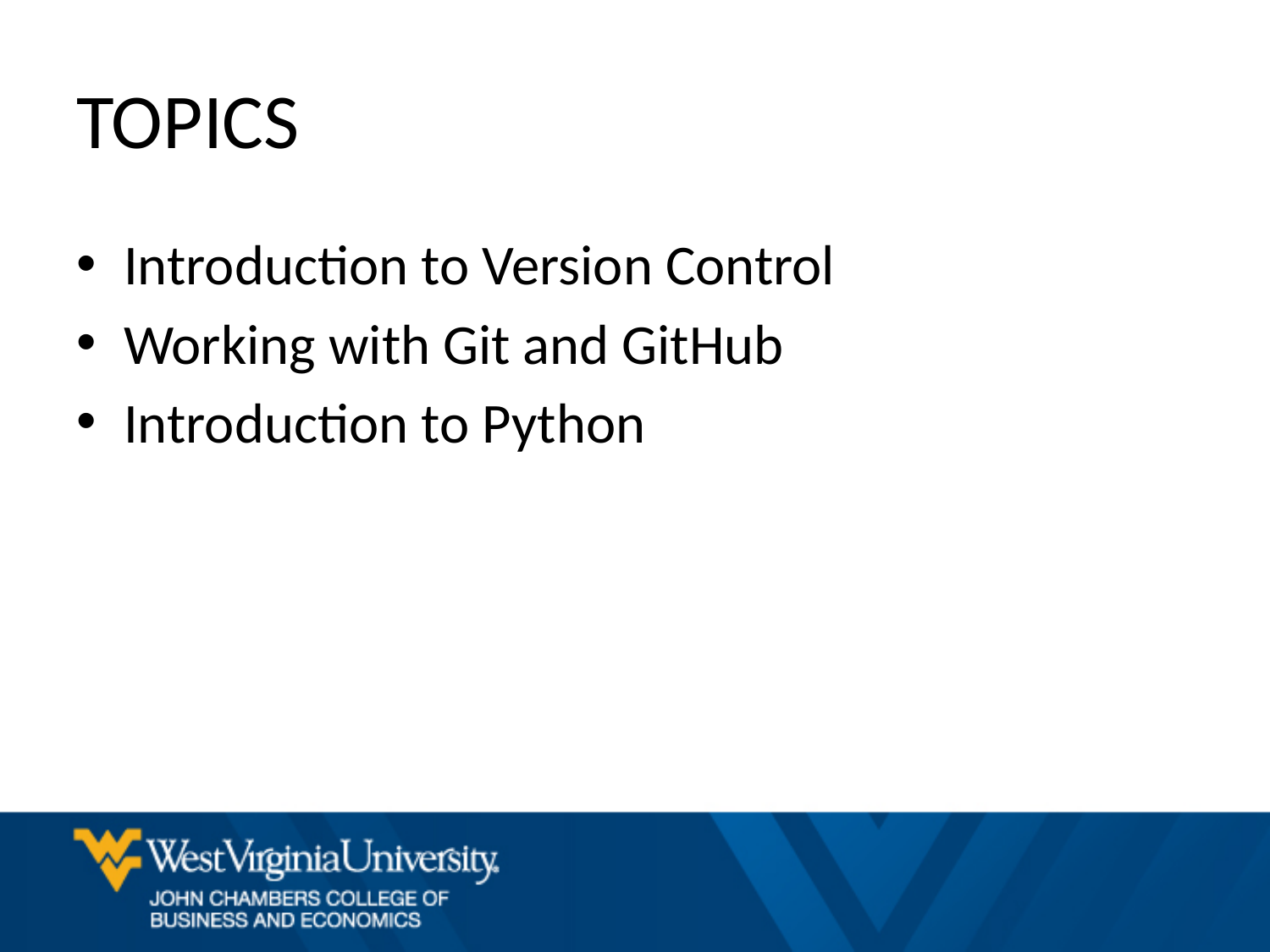

# TOPICS
Introduction to Version Control
Working with Git and GitHub
Introduction to Python